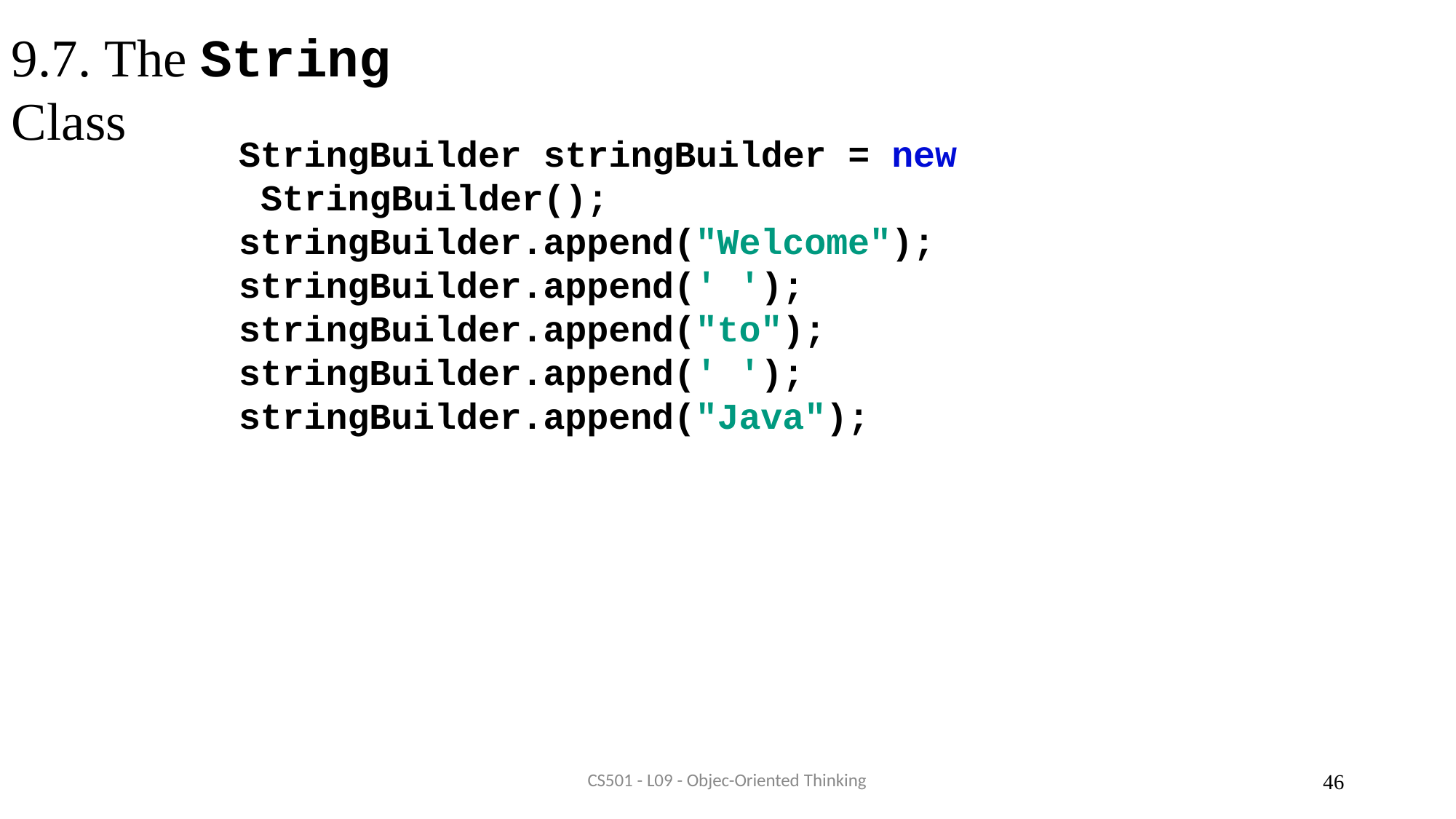

# 9.7. The String Class
StringBuilder stringBuilder = new  StringBuilder();  stringBuilder.append("Welcome");  stringBuilder.append(' ');  stringBuilder.append("to");  stringBuilder.append(' ');  stringBuilder.append("Java");
CS501 - L09 - Objec-Oriented Thinking
46